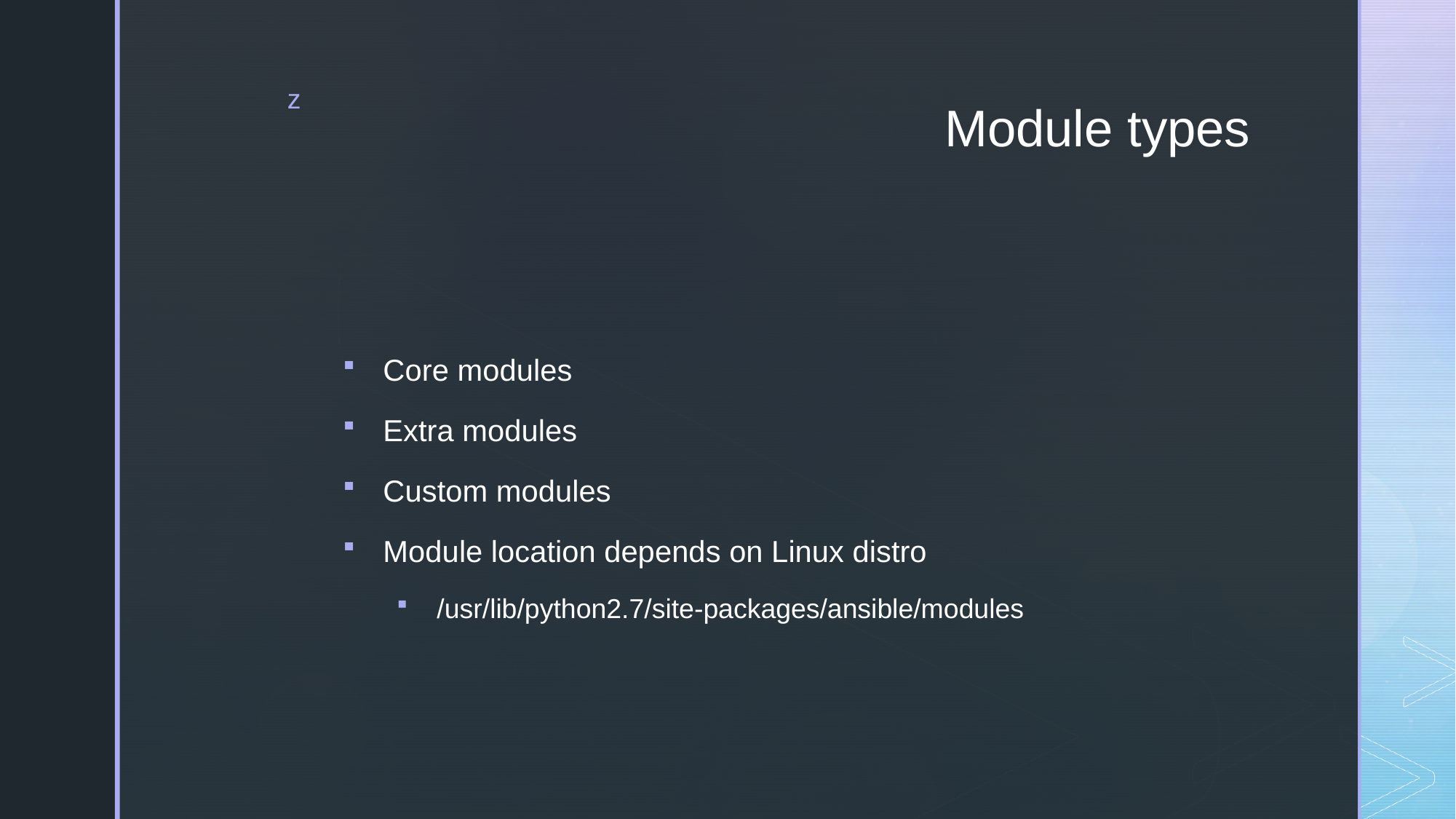

# Module types
Core modules
Extra modules
Custom modules
Module location depends on Linux distro
/usr/lib/python2.7/site-packages/ansible/modules